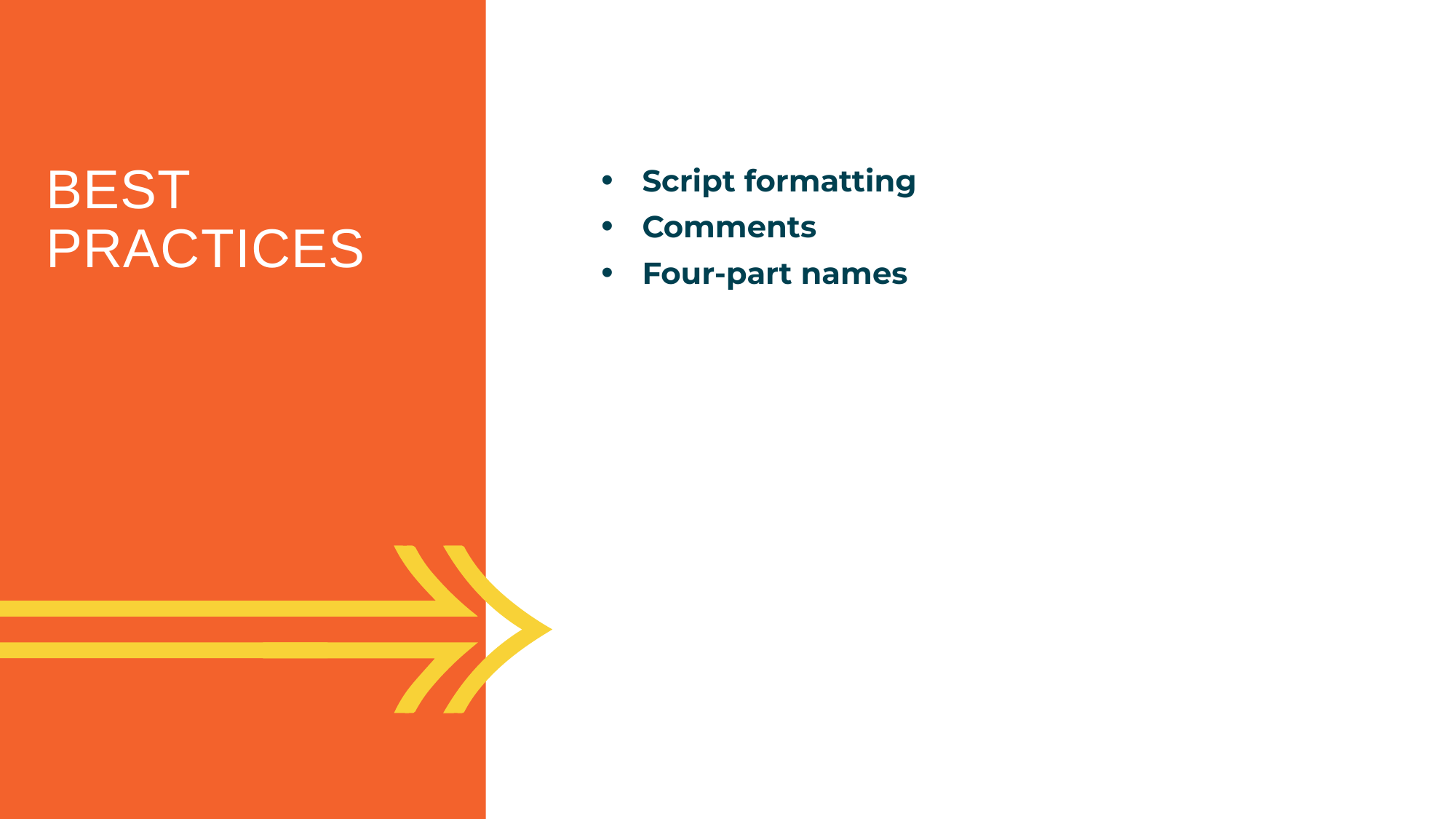

BEST PRACTICES
Script formatting
Comments
Four-part names